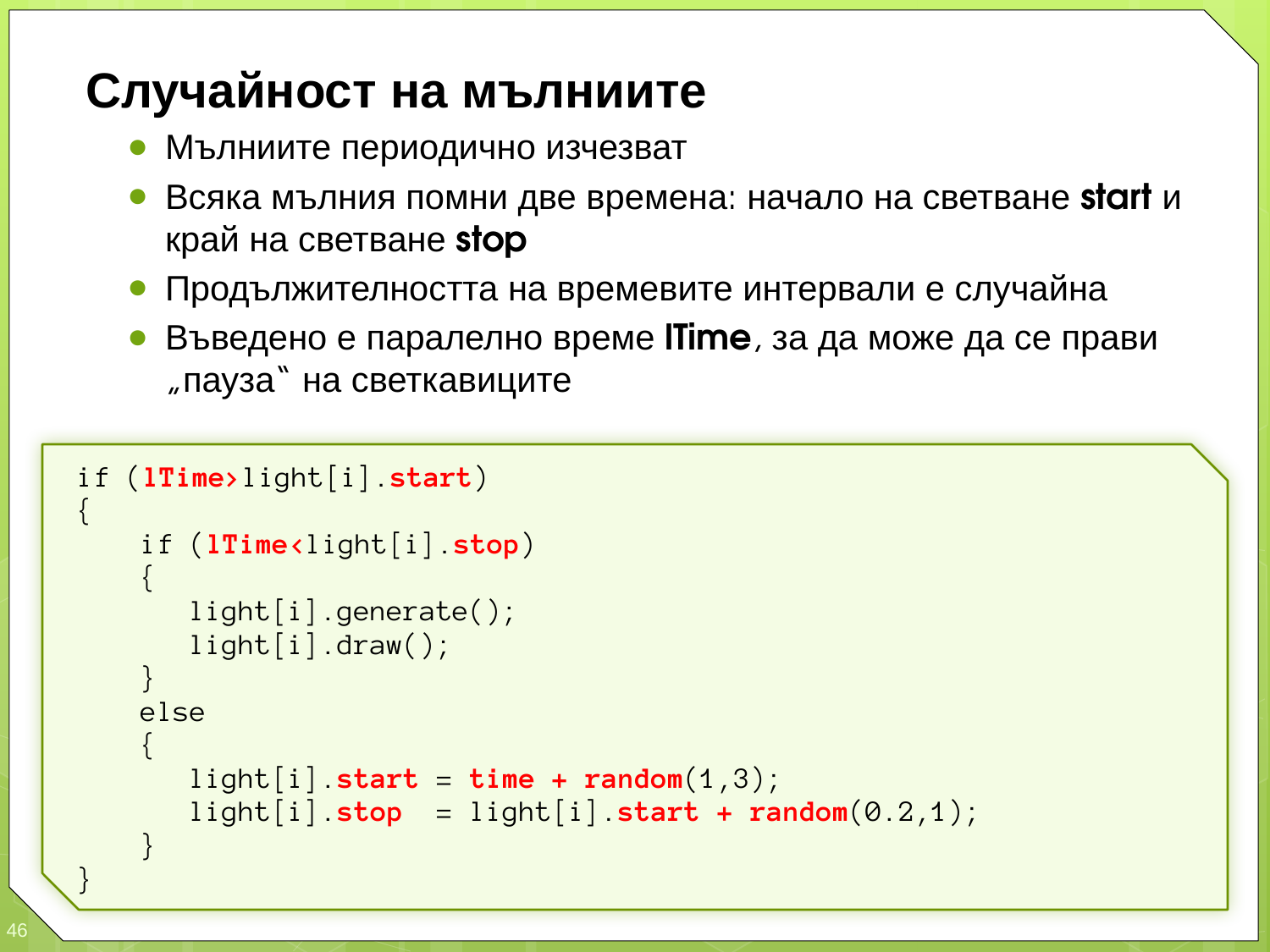

Случайност на мълниите
Мълниите периодично изчезват
Всяка мълния помни две времена: начало на светване start и край на светване stop
Продължителността на времевите интервали е случайна
Въведено е паралелно време lTime, за да може да се прави „пауза“ на светкавиците
if (lTime>light[i].start)
{
	if (lTime<light[i].stop)
	{
		light[i].generate();
		light[i].draw();
	}
	else
	{
		light[i].start = time + random(1,3);
		light[i].stop  = light[i].start + random(0.2,1);
	}
}